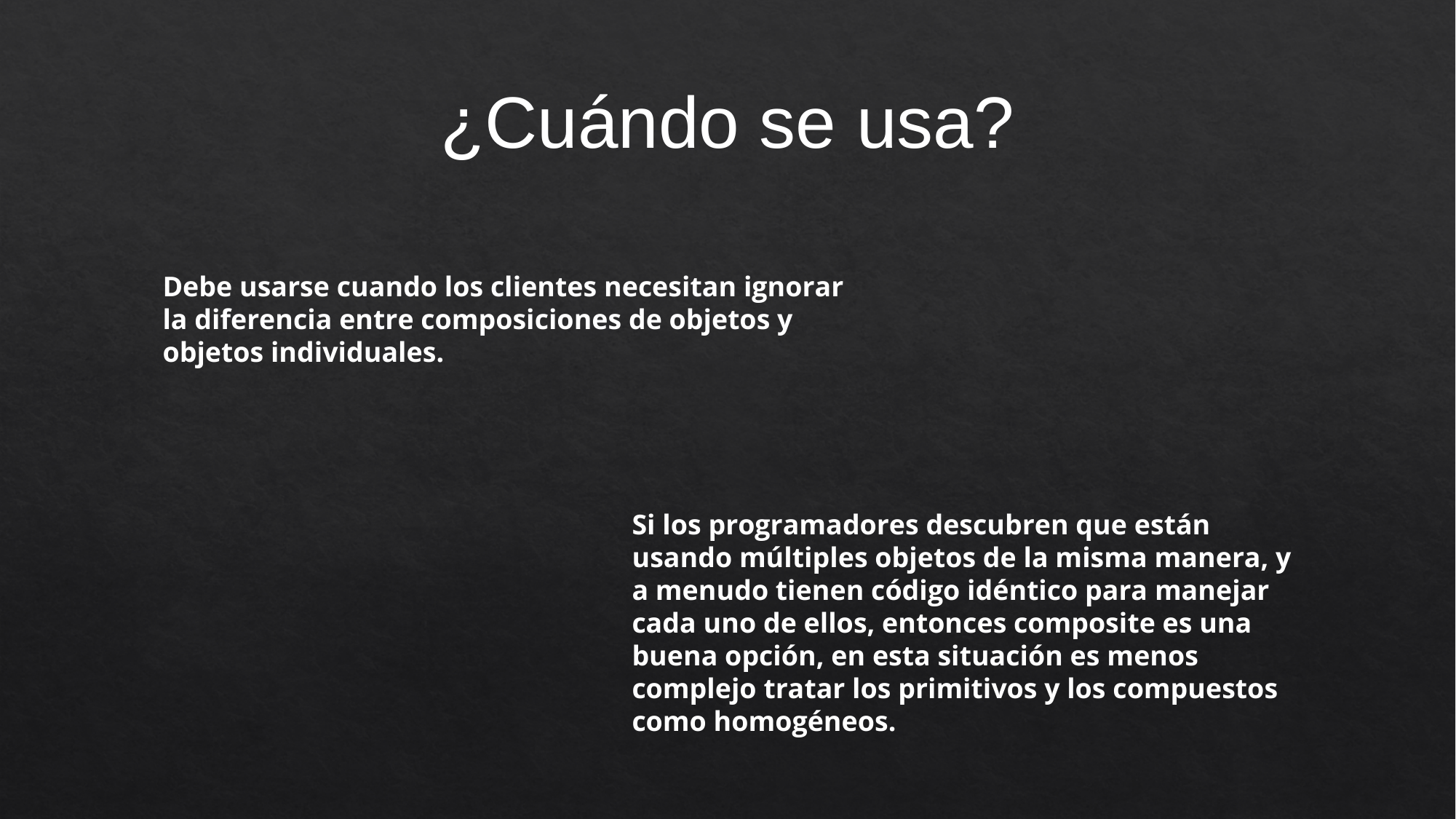

¿Cuándo se usa?
Debe usarse cuando los clientes necesitan ignorar la diferencia entre composiciones de objetos y objetos individuales.

Si los programadores descubren que están usando múltiples objetos de la misma manera, y a menudo tienen código idéntico para manejar cada uno de ellos, entonces composite es una buena opción, en esta situación es menos complejo tratar los primitivos y los compuestos como homogéneos.